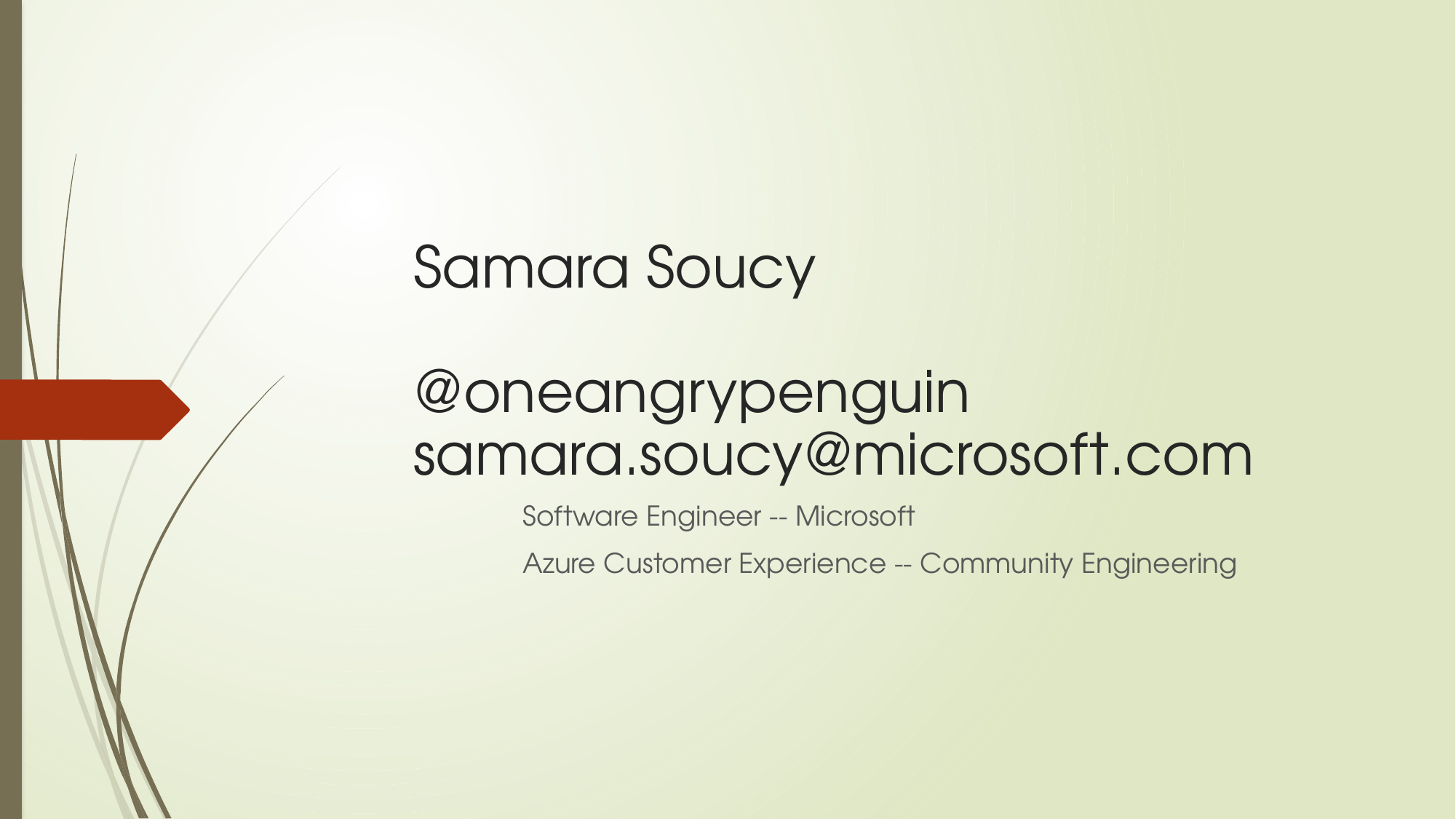

# Samara Soucy @oneangrypenguin samara.soucy@microsoft.com
	Software Engineer -- Microsoft
	Azure Customer Experience -- Community Engineering